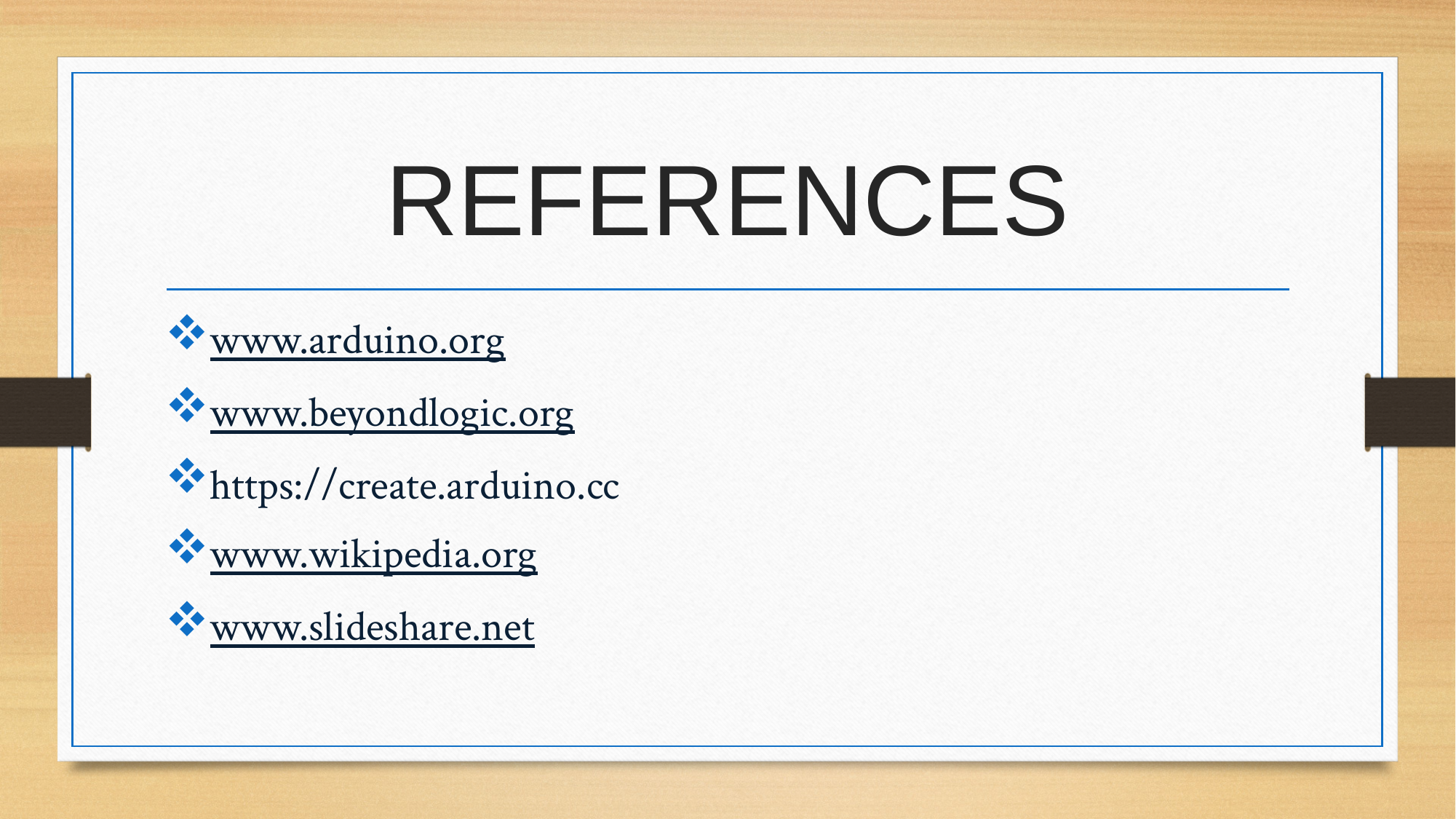

# REFERENCES
www.arduino.org
www.beyondlogic.org
https://create.arduino.cc
www.wikipedia.org
www.slideshare.net